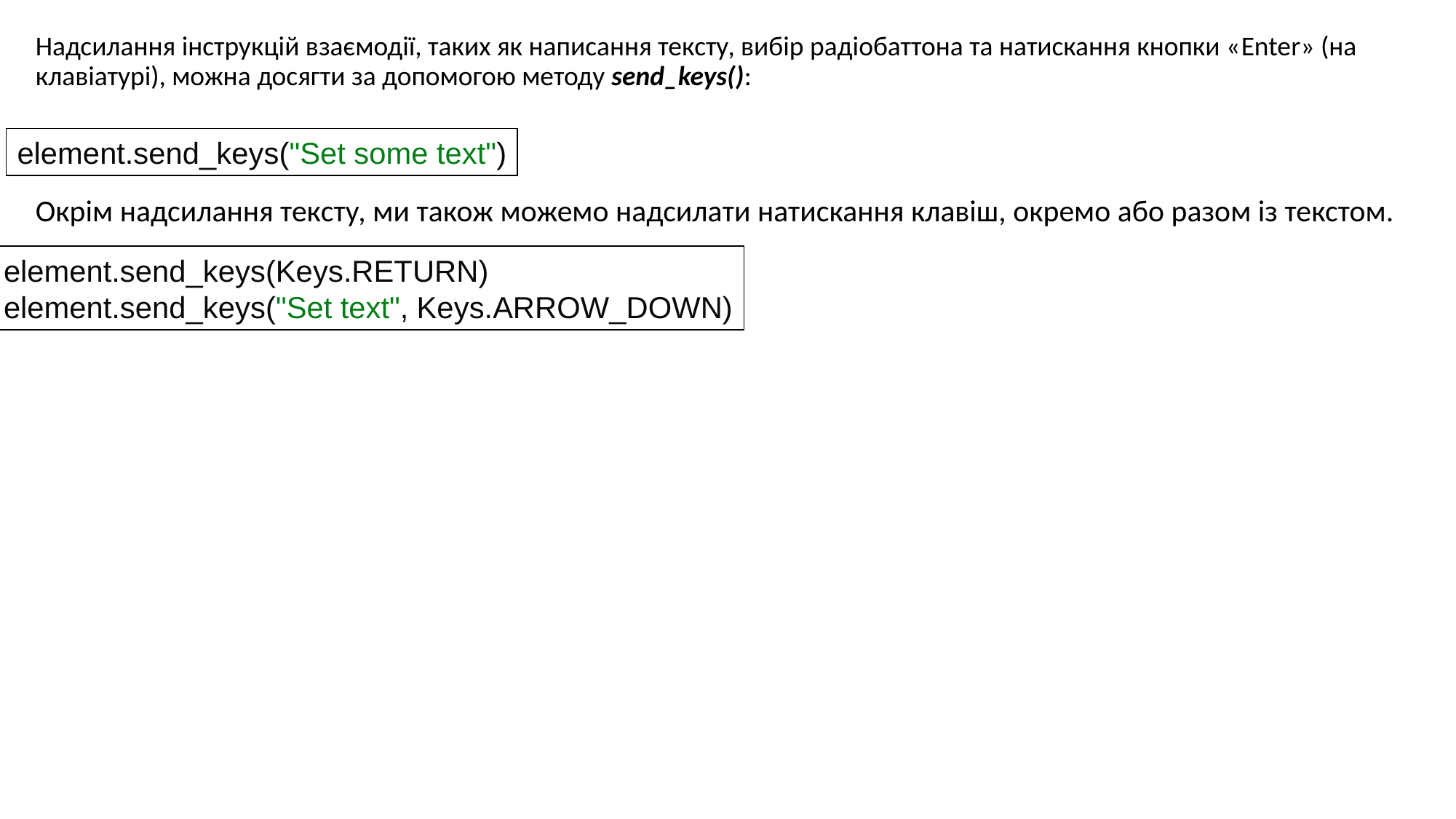

Надсилання інструкцій взаємодії, таких як написання тексту, вибір радіобаттона та натискання кнопки «Enter» (на клавіатурі), можна досягти за допомогою методу send_keys():

Окрім надсилання тексту, ми також можемо надсилати натискання клавіш, окремо або разом із текстом.
element.send_keys("Set some text")
element.send_keys(Keys.RETURN)
element.send_keys("Set text", Keys.ARROW_DOWN)